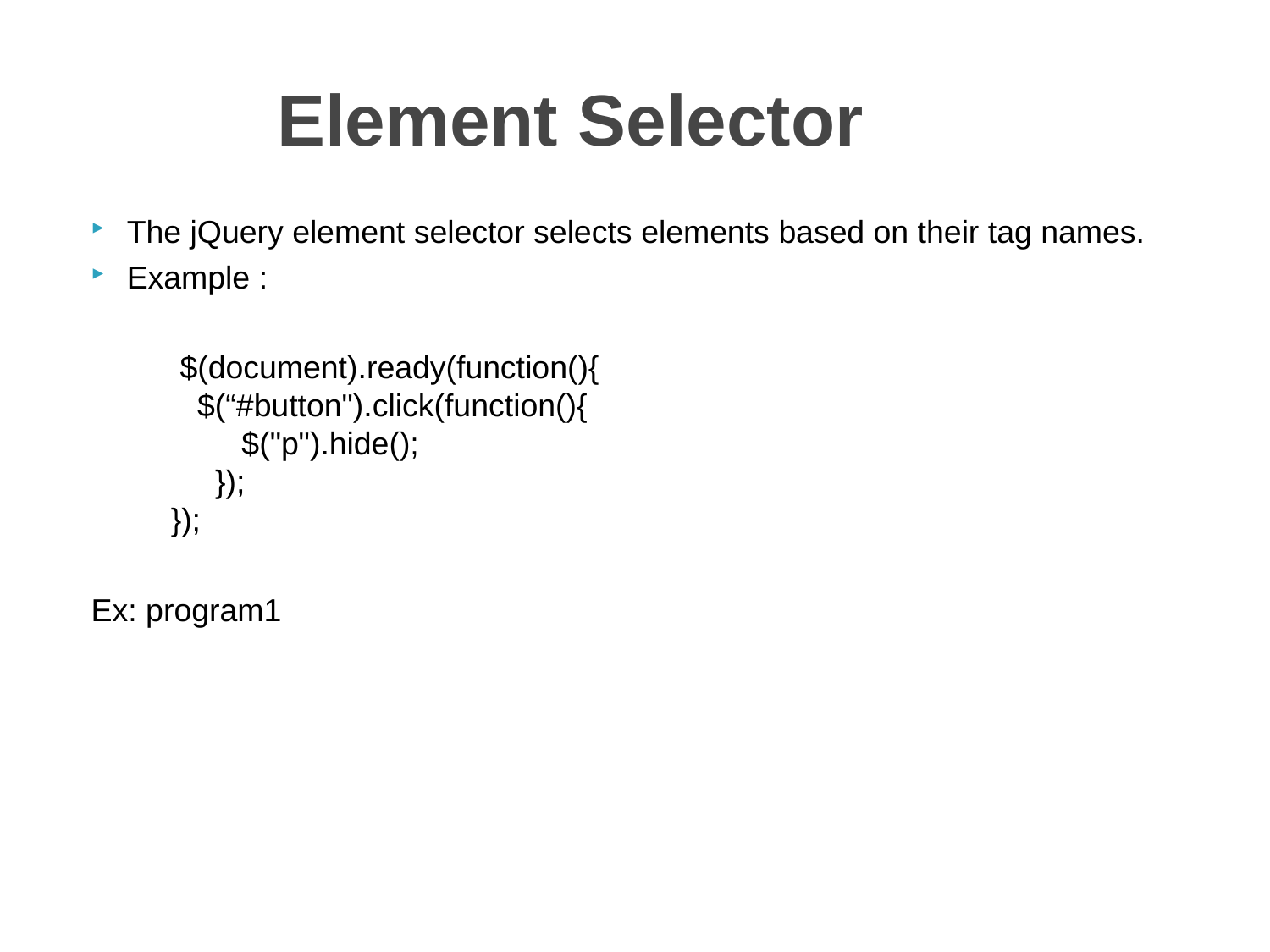

# Element Selector
The jQuery element selector selects elements based on their tag names.
Example :

          $(document).ready(function(){
            $(“#button").click(function(){
                 $("p").hide();
              });
         });

Ex: program1